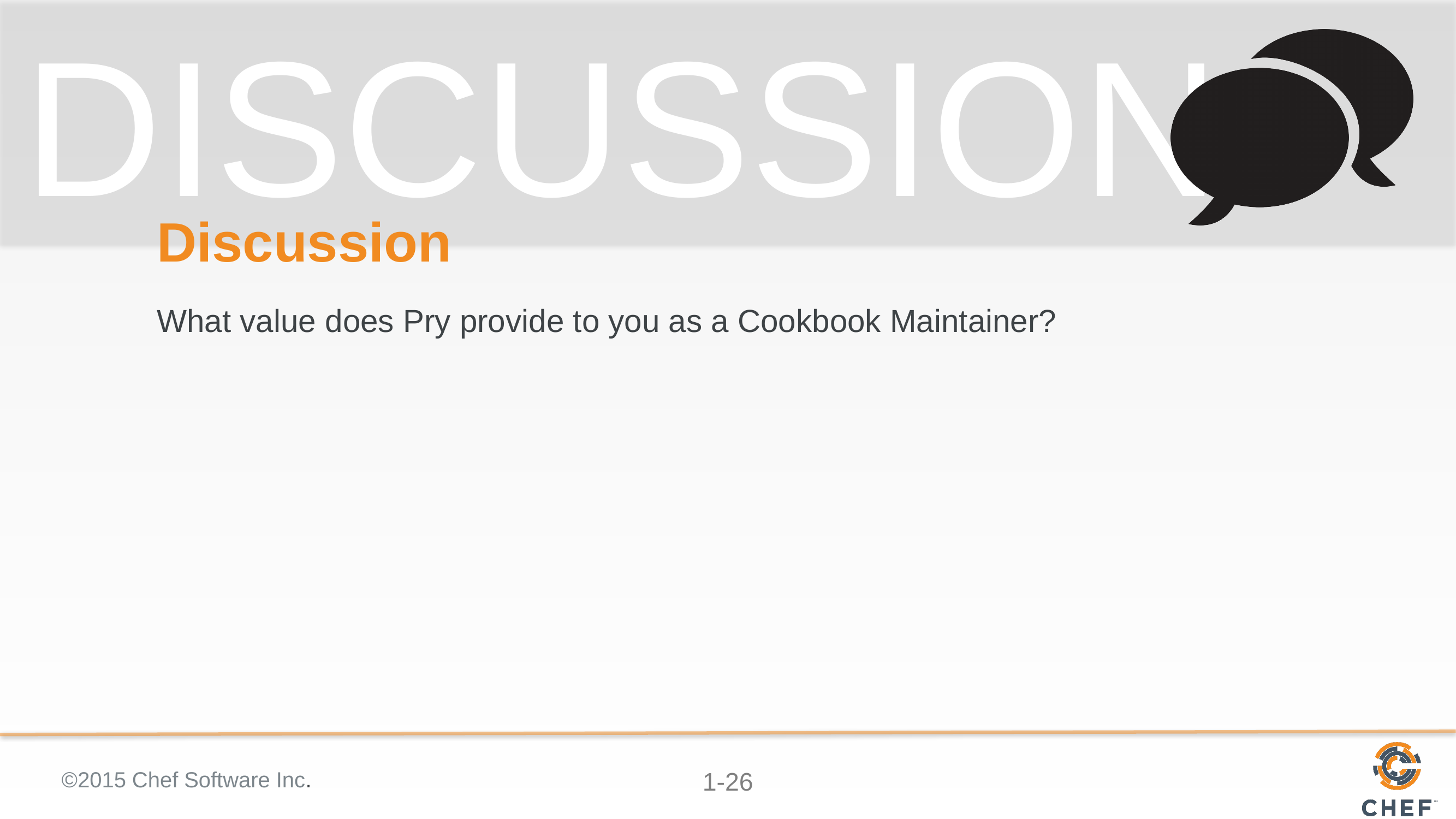

# Discussion
What value does Pry provide to you as a Cookbook Maintainer?